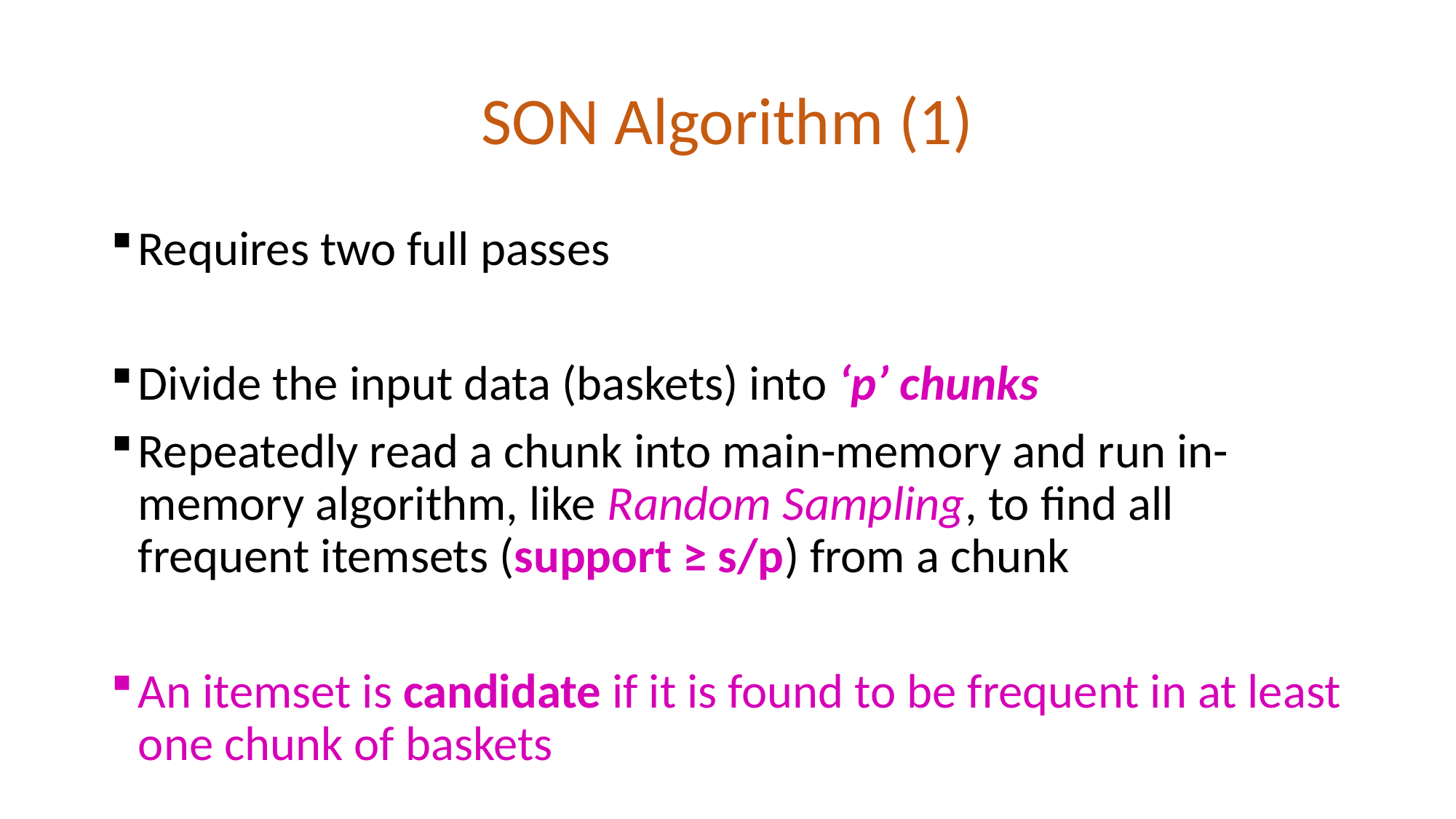

# SON Algorithm (1)
Requires two full passes

Divide the input data (baskets) into ‘p’ chunks
Repeatedly read a chunk into main-memory and run in-memory algorithm, like Random Sampling, to find all frequent itemsets (support ≥ s/p) from a chunk

An itemset is candidate if it is found to be frequent in at least one chunk of baskets